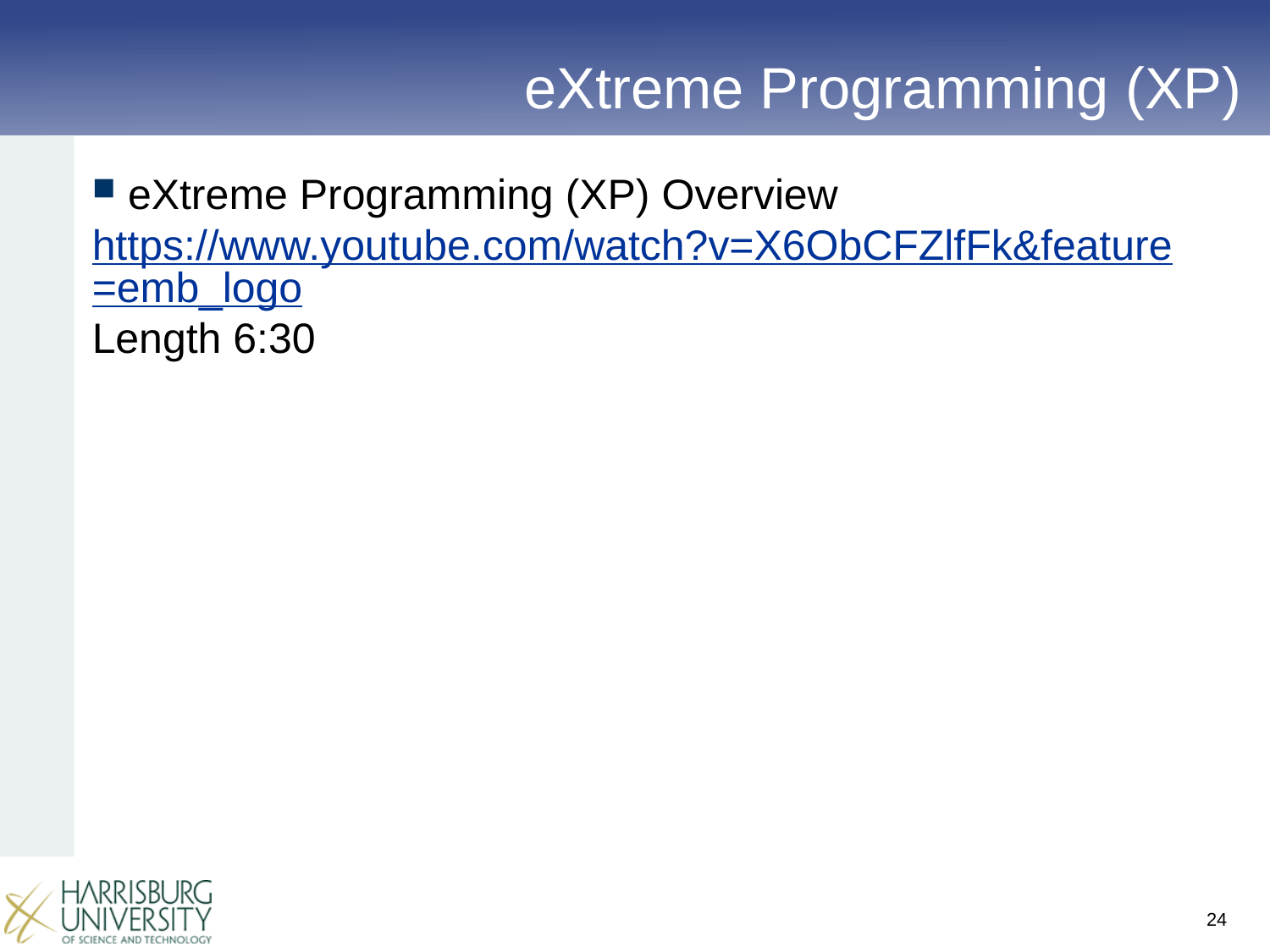

# eXtreme Programming (XP)
eXtreme Programming (XP) Overview
https://www.youtube.com/watch?v=X6ObCFZlfFk&feature=emb_logo
Length 6:30
24